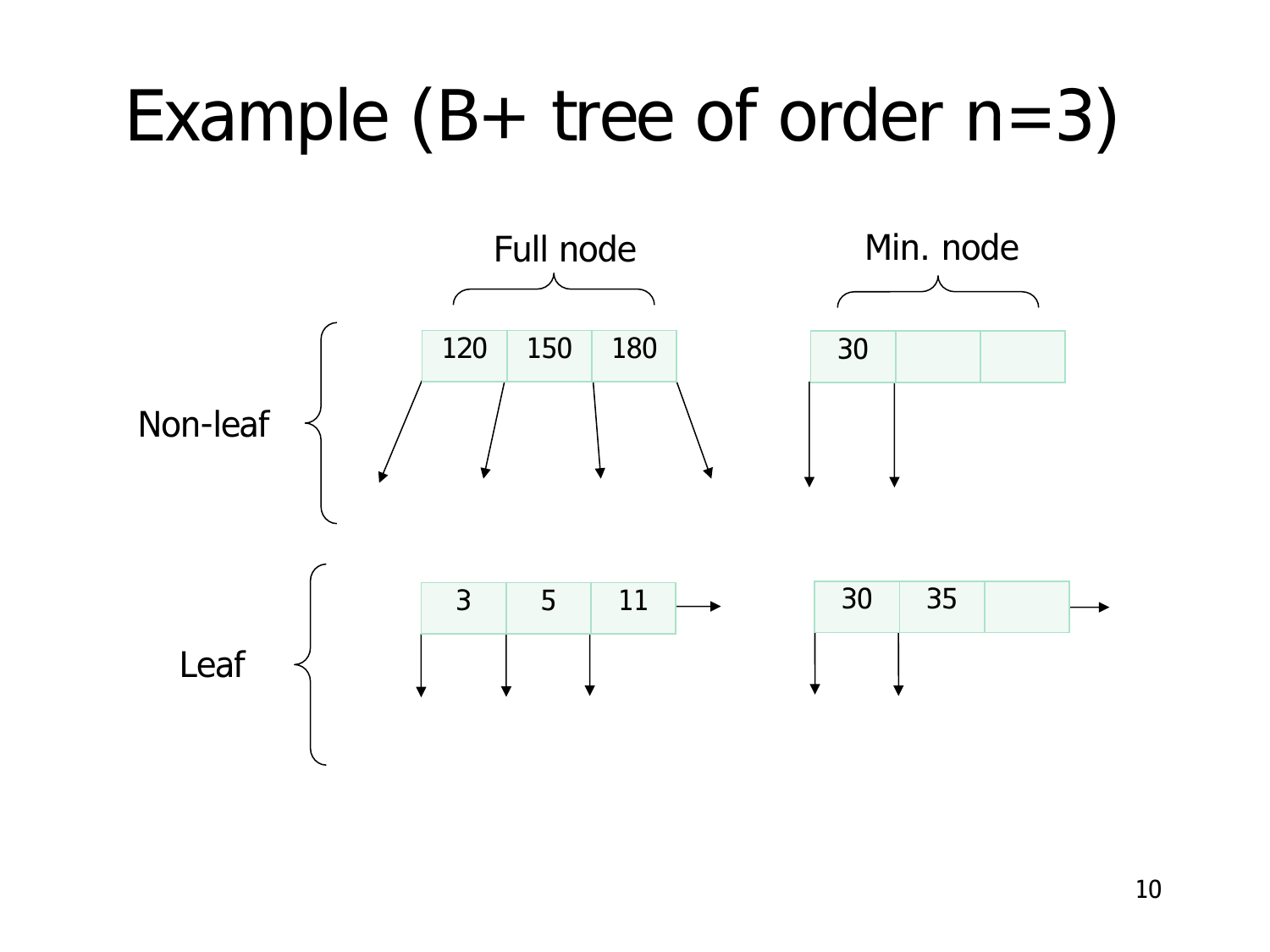

Example (B+ tree of order n=3)

Min. node
Full node

| 120 | 150 | 180 |
| --- | --- | --- |
| 30 |  |  |
| --- | --- | --- |

Non-leaf

| 30 | 35 |  |
| --- | --- | --- |
| 3 | 5 | 11 |
| --- | --- | --- |

Leaf
10